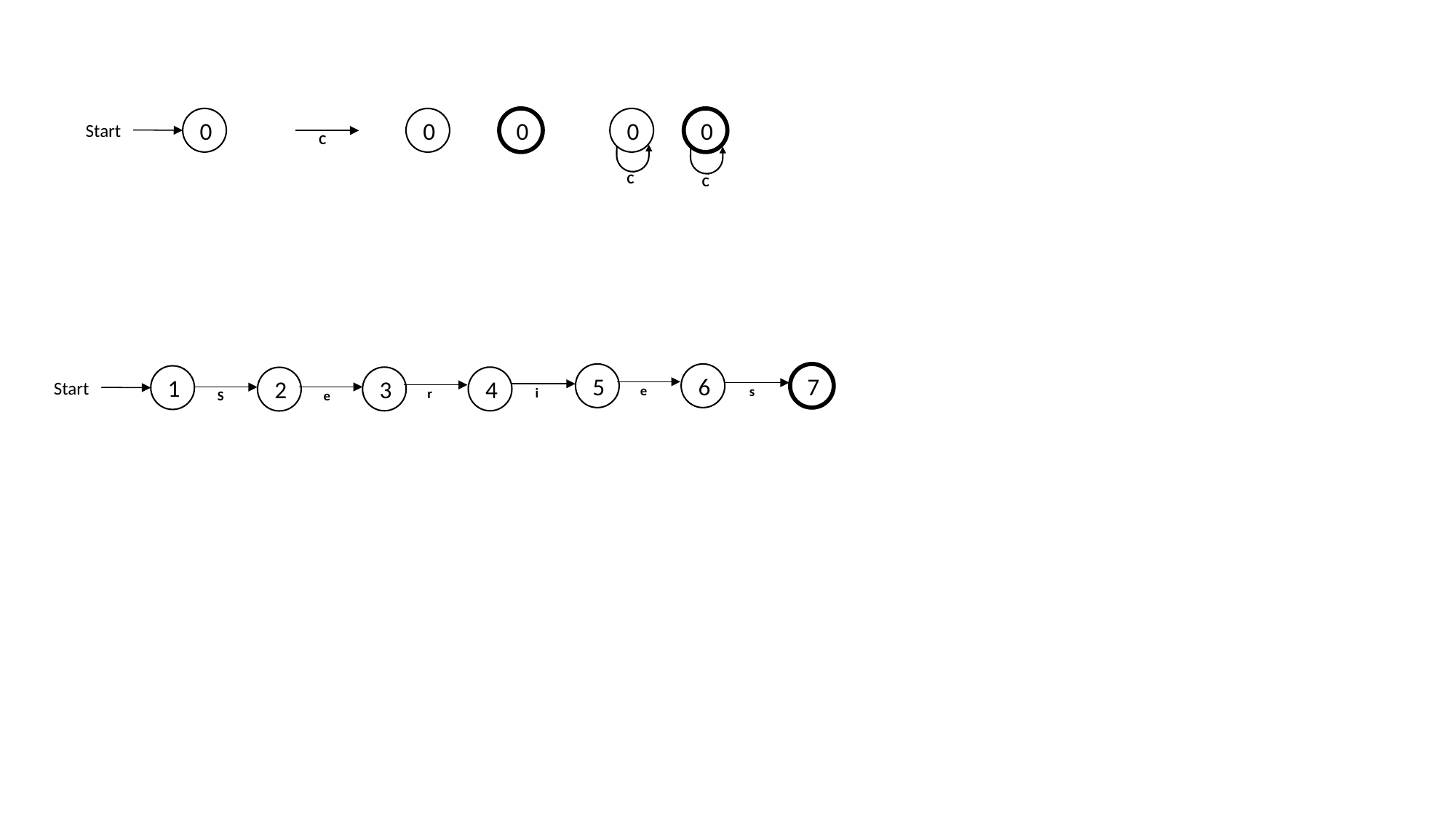

0
Start
0
0

C
0

C
0
C
5
6
7
1
Start
3
4
2
e
s
i
r
e
S